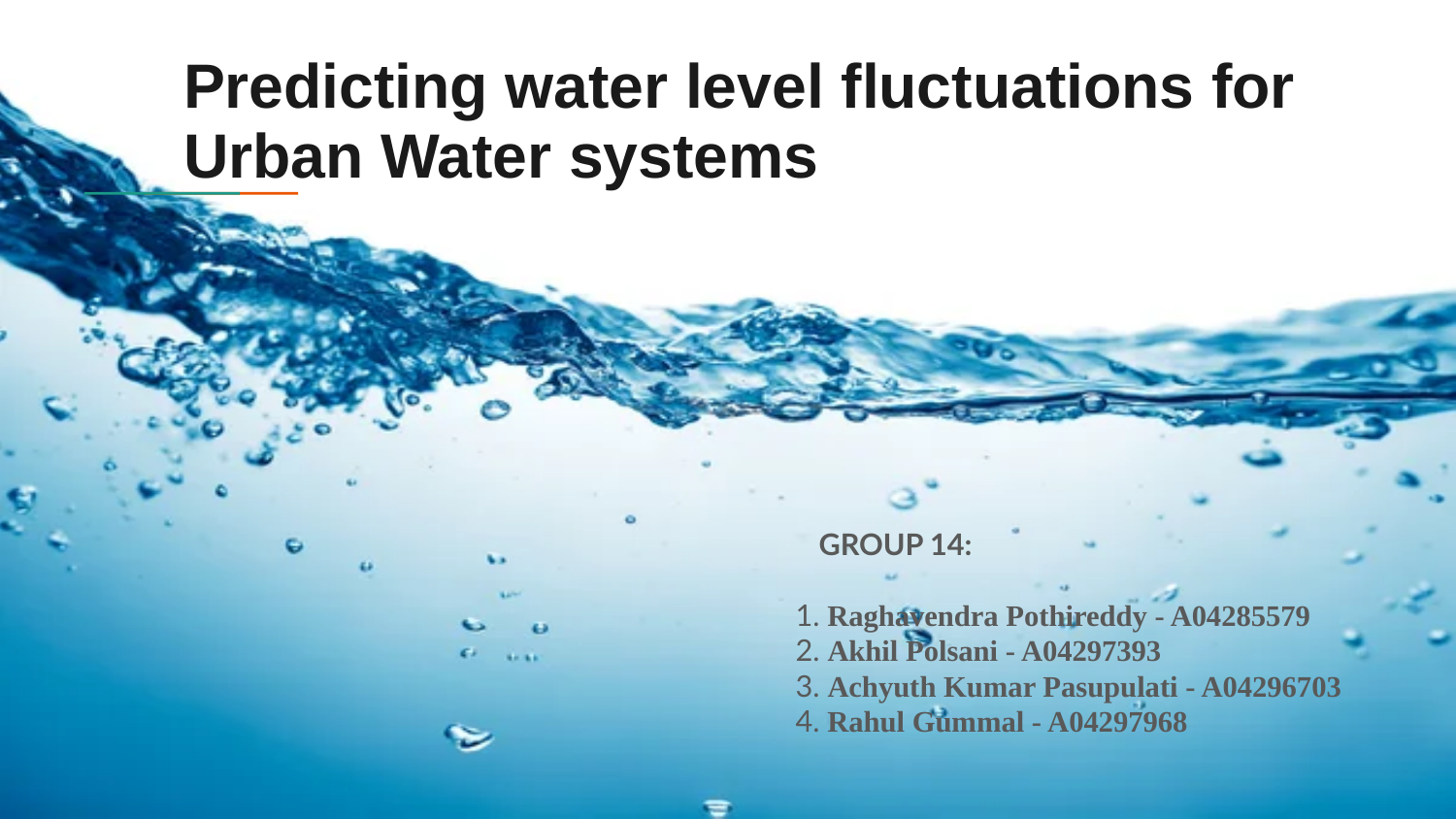

# Predicting water level fluctuations for Urban Water systems

GROUP 14:

1. Raghavendra Pothireddy - A04285579
2. Akhil Polsani - A04297393
3. Achyuth Kumar Pasupulati - A04296703
4. Rahul Gummal - A04297968